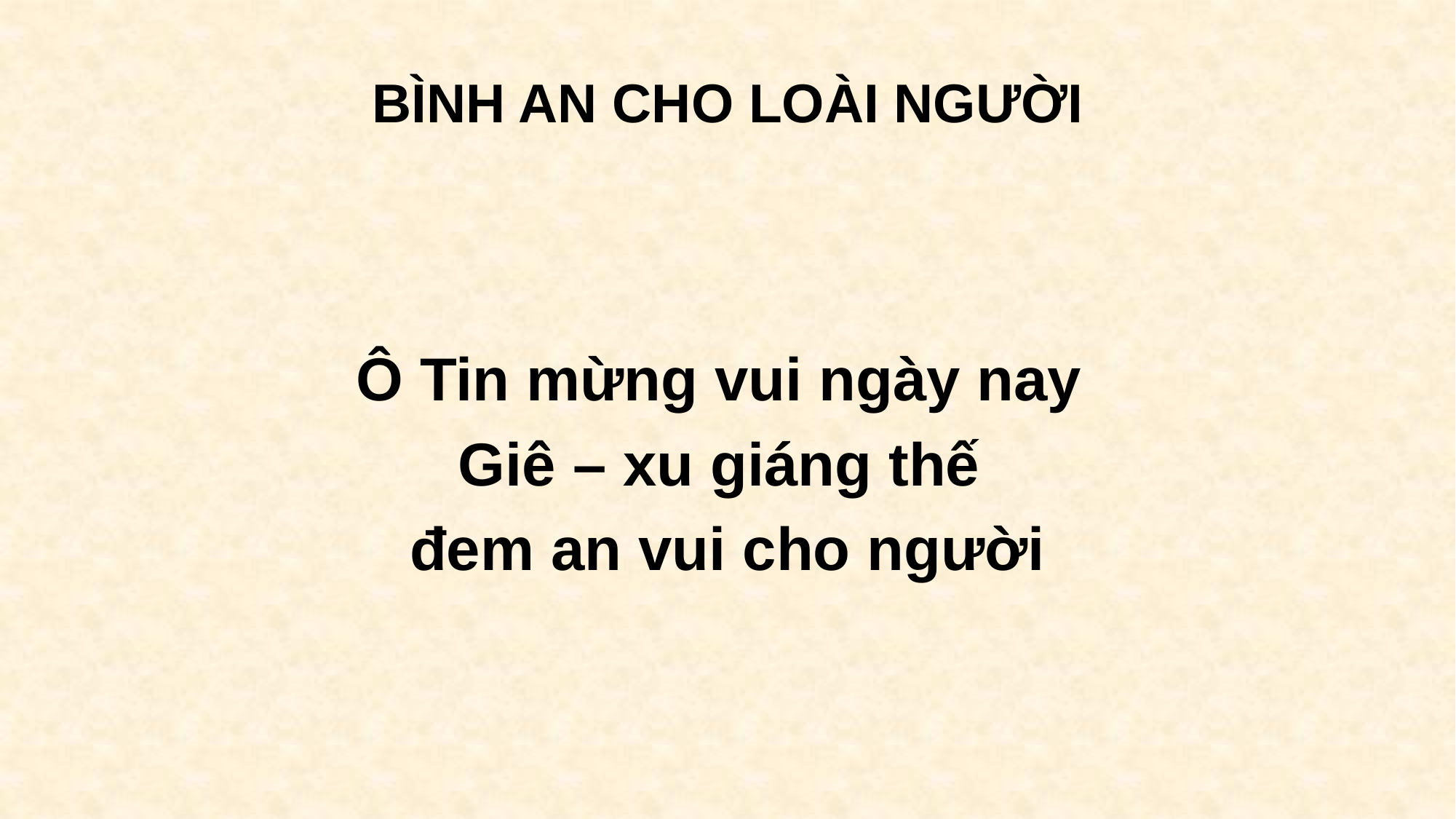

# BÌNH AN CHO LOÀI NGƯỜI
Ô Tin mừng vui ngày nay
Giê – xu giáng thế
đem an vui cho người